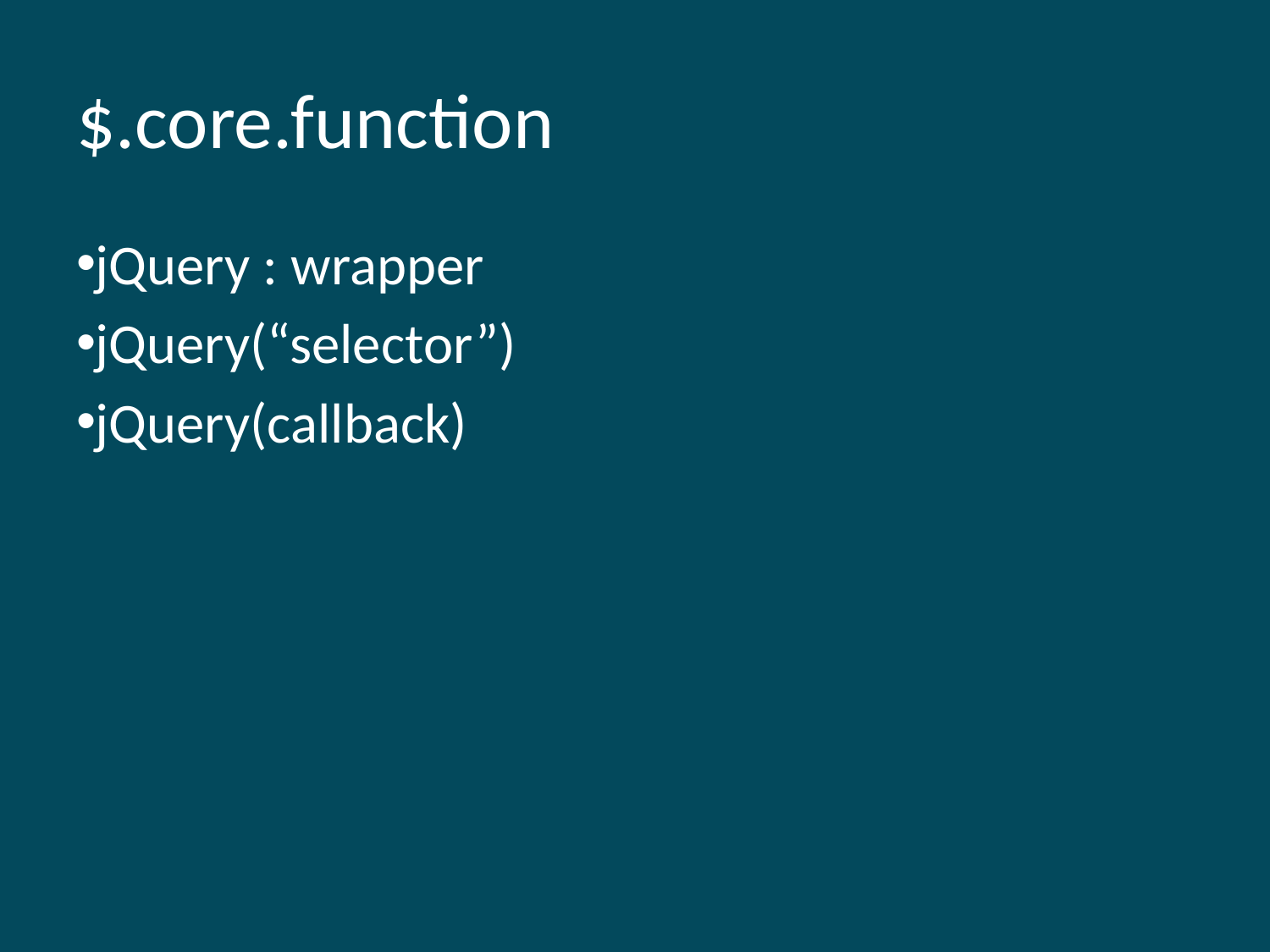

# $.core.function
jQuery : wrapper
jQuery(“selector”)
jQuery(callback)